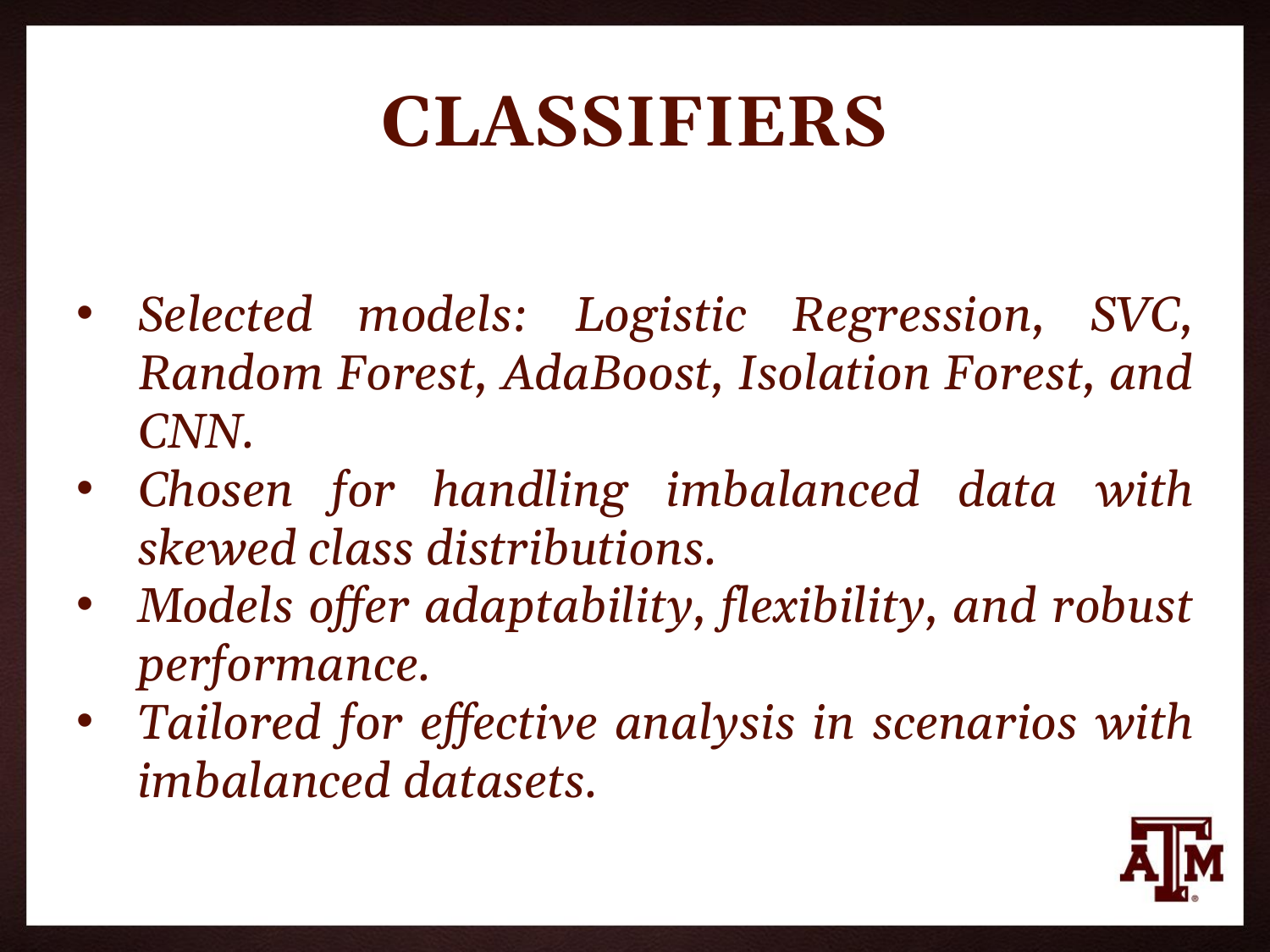

# CLASSIFIERS

Selected models: Logistic Regression, SVC, Random Forest, AdaBoost, Isolation Forest, and CNN.
Chosen for handling imbalanced data with skewed class distributions.
Models offer adaptability, flexibility, and robust performance.
Tailored for effective analysis in scenarios with imbalanced datasets.